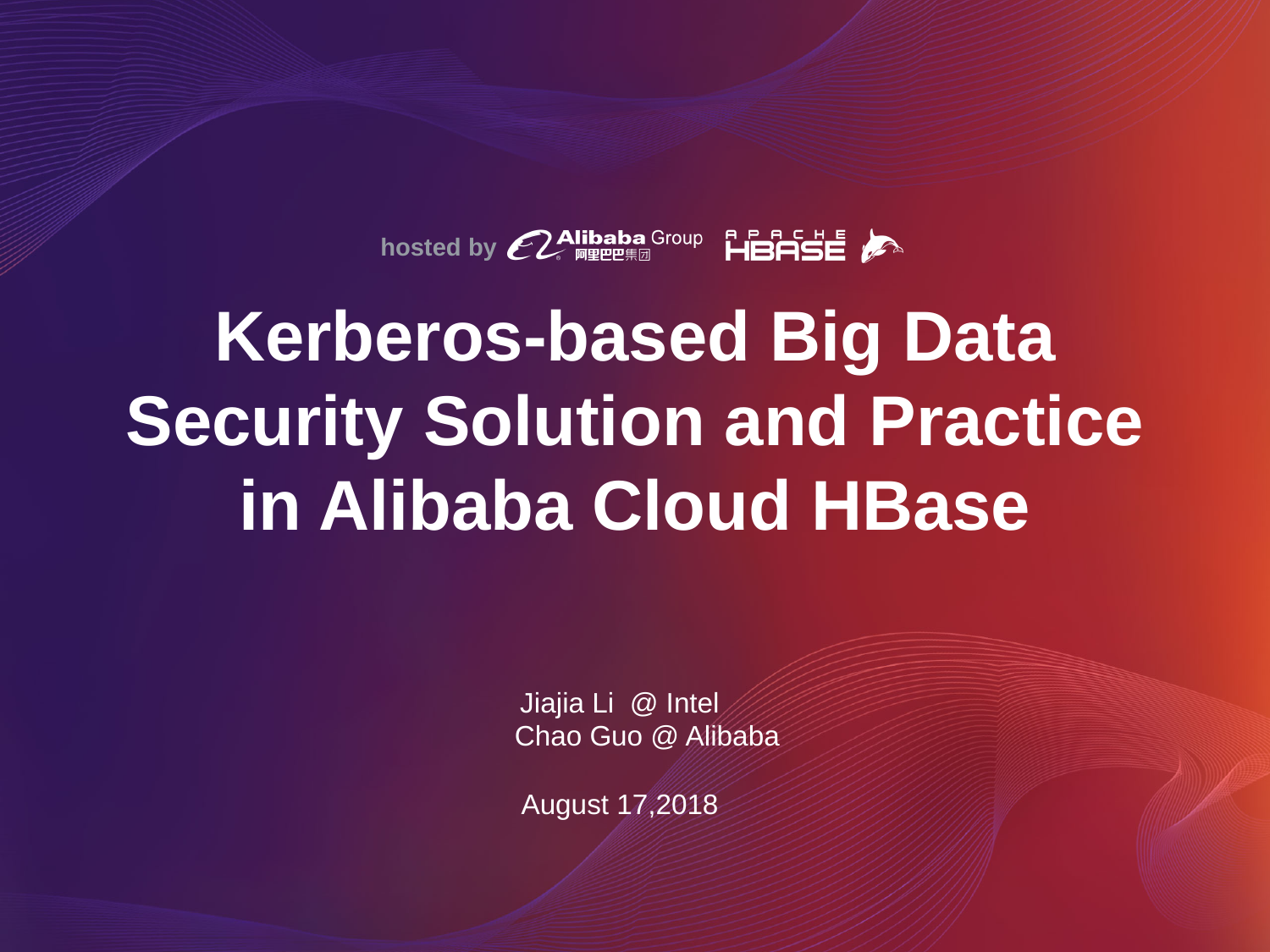

Kerberos-based Big Data Security Solution and Practice in Alibaba Cloud HBase

Jiajia Li  @ Intel
       Chao Guo @ Alibaba

August 17,2018